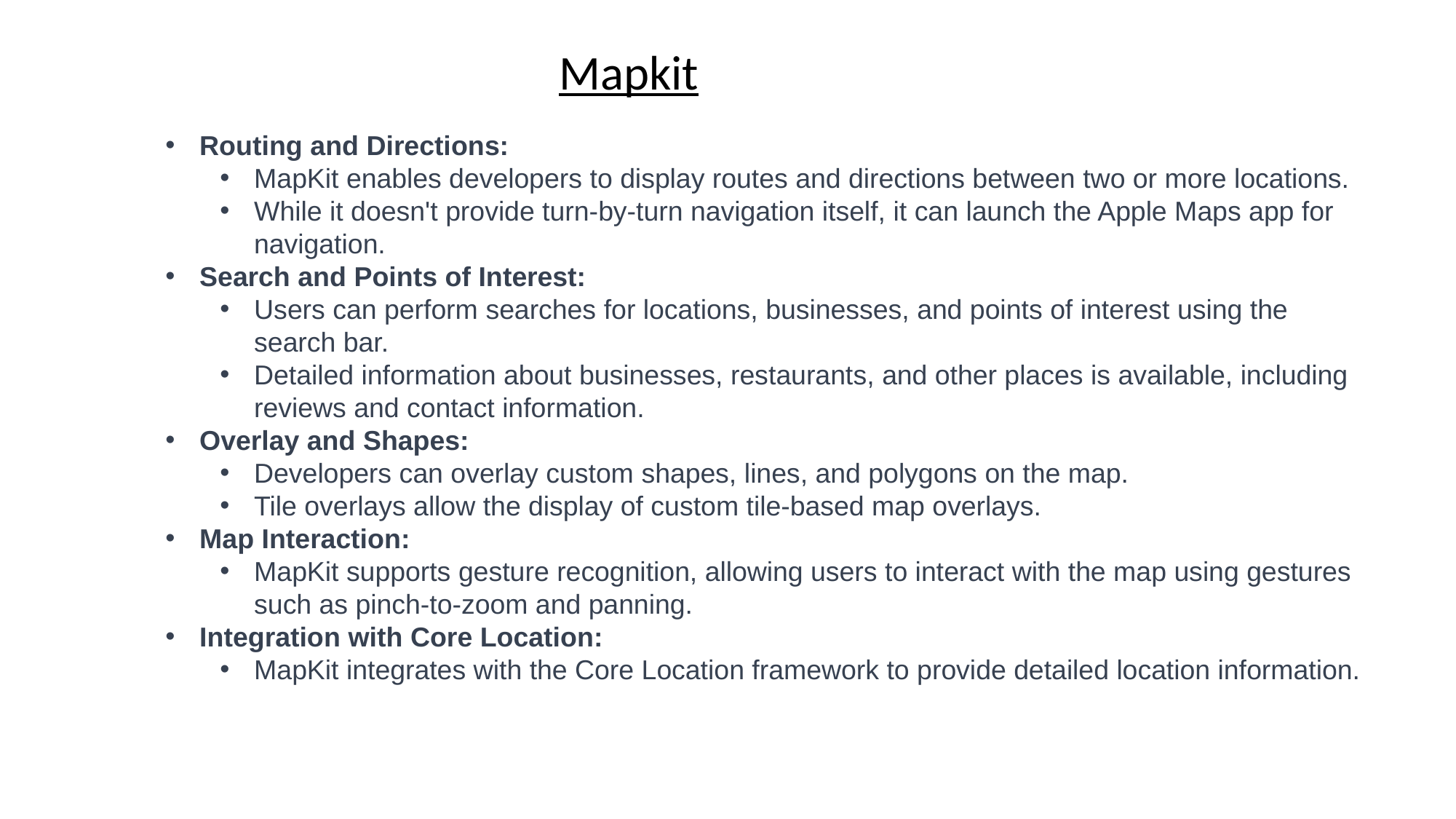

# Mapkit
Routing and Directions:
MapKit enables developers to display routes and directions between two or more locations.
While it doesn't provide turn-by-turn navigation itself, it can launch the Apple Maps app for navigation.
Search and Points of Interest:
Users can perform searches for locations, businesses, and points of interest using the search bar.
Detailed information about businesses, restaurants, and other places is available, including reviews and contact information.
Overlay and Shapes:
Developers can overlay custom shapes, lines, and polygons on the map.
Tile overlays allow the display of custom tile-based map overlays.
Map Interaction:
MapKit supports gesture recognition, allowing users to interact with the map using gestures such as pinch-to-zoom and panning.
Integration with Core Location:
MapKit integrates with the Core Location framework to provide detailed location information.